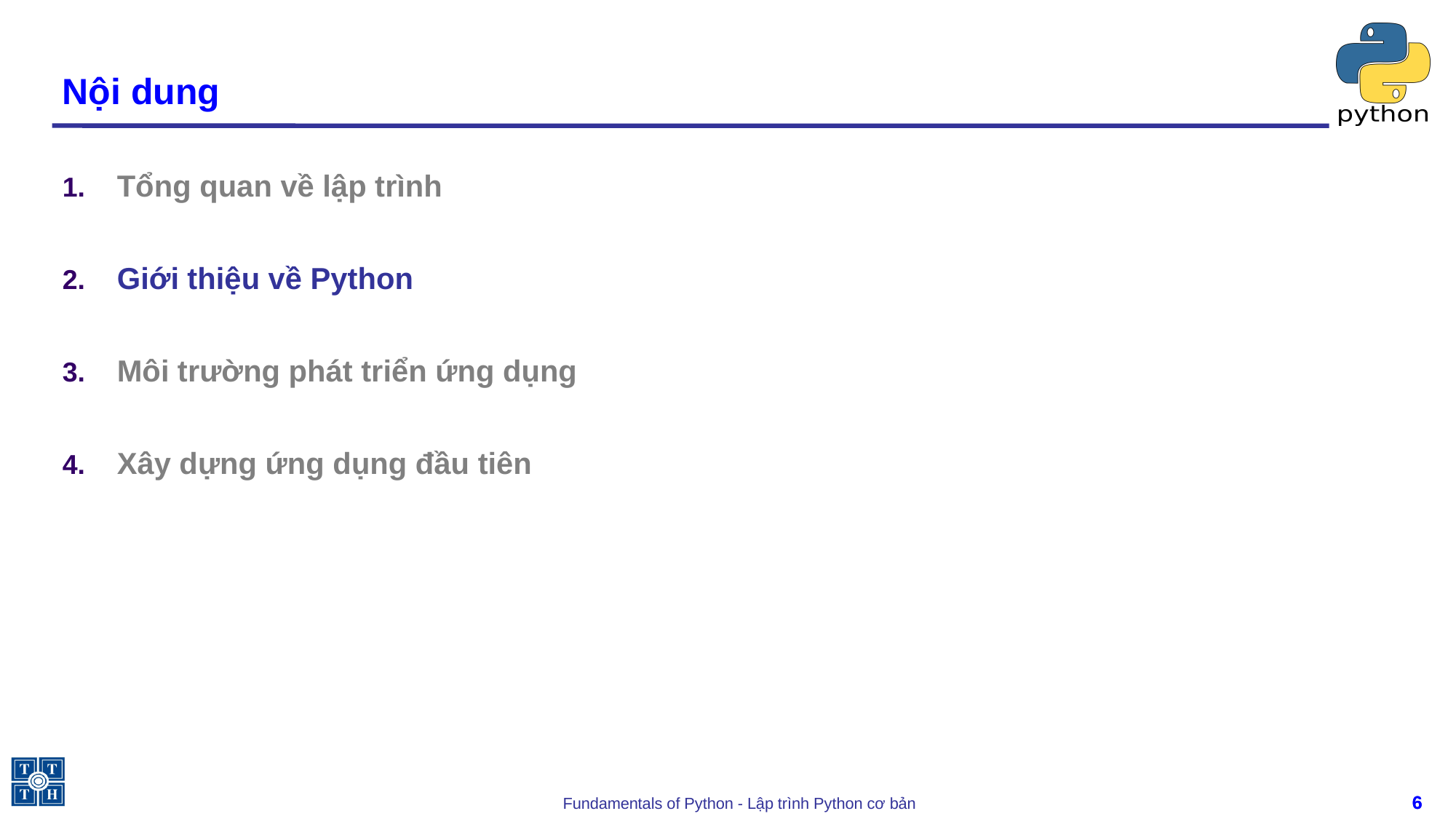

# Nội dung
Tổng quan về lập trình
Giới thiệu về Python
Môi trường phát triển ứng dụng
Xây dựng ứng dụng đầu tiên